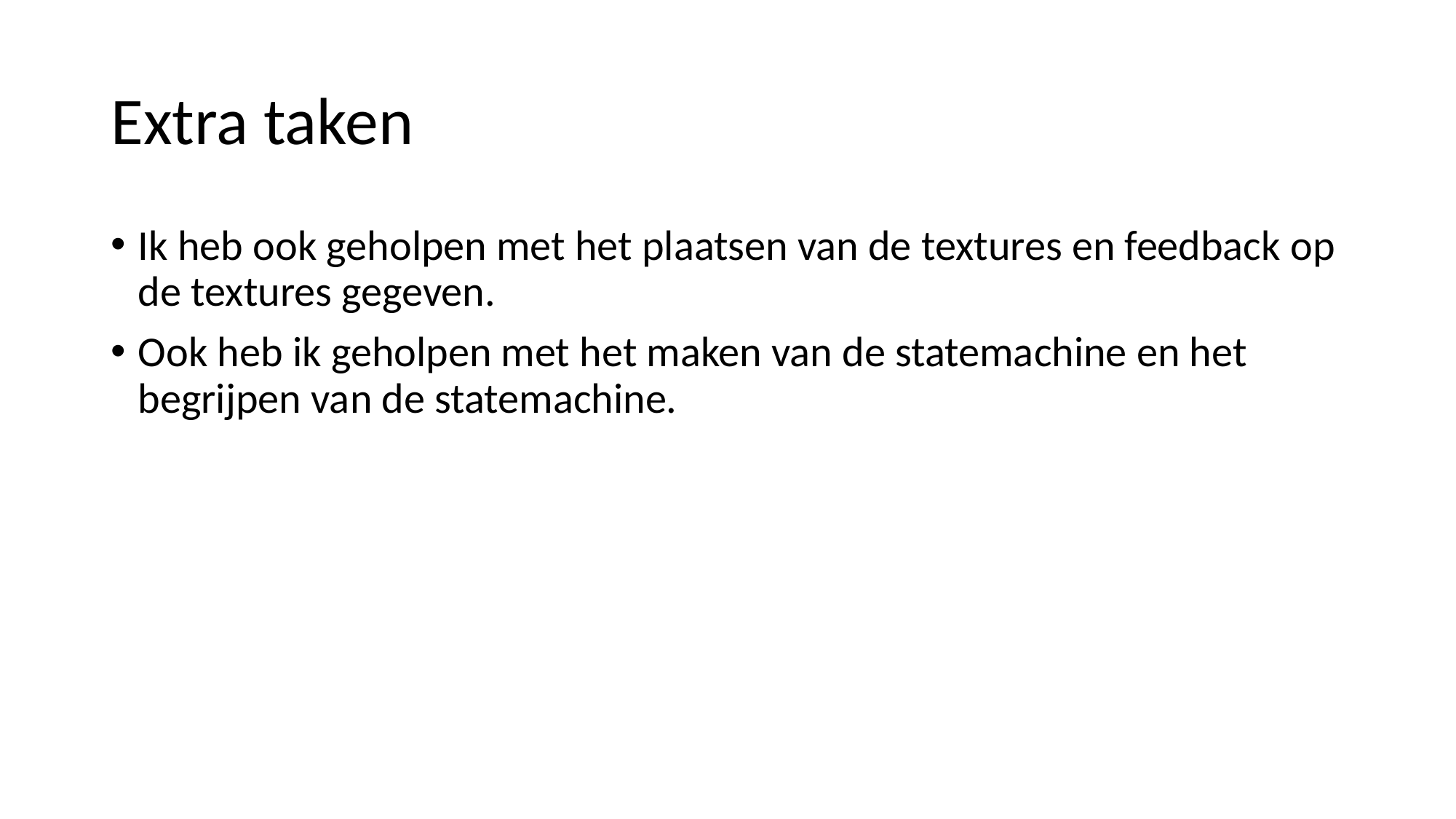

# Extra taken
Ik heb ook geholpen met het plaatsen van de textures en feedback op de textures gegeven.
Ook heb ik geholpen met het maken van de statemachine en het begrijpen van de statemachine.